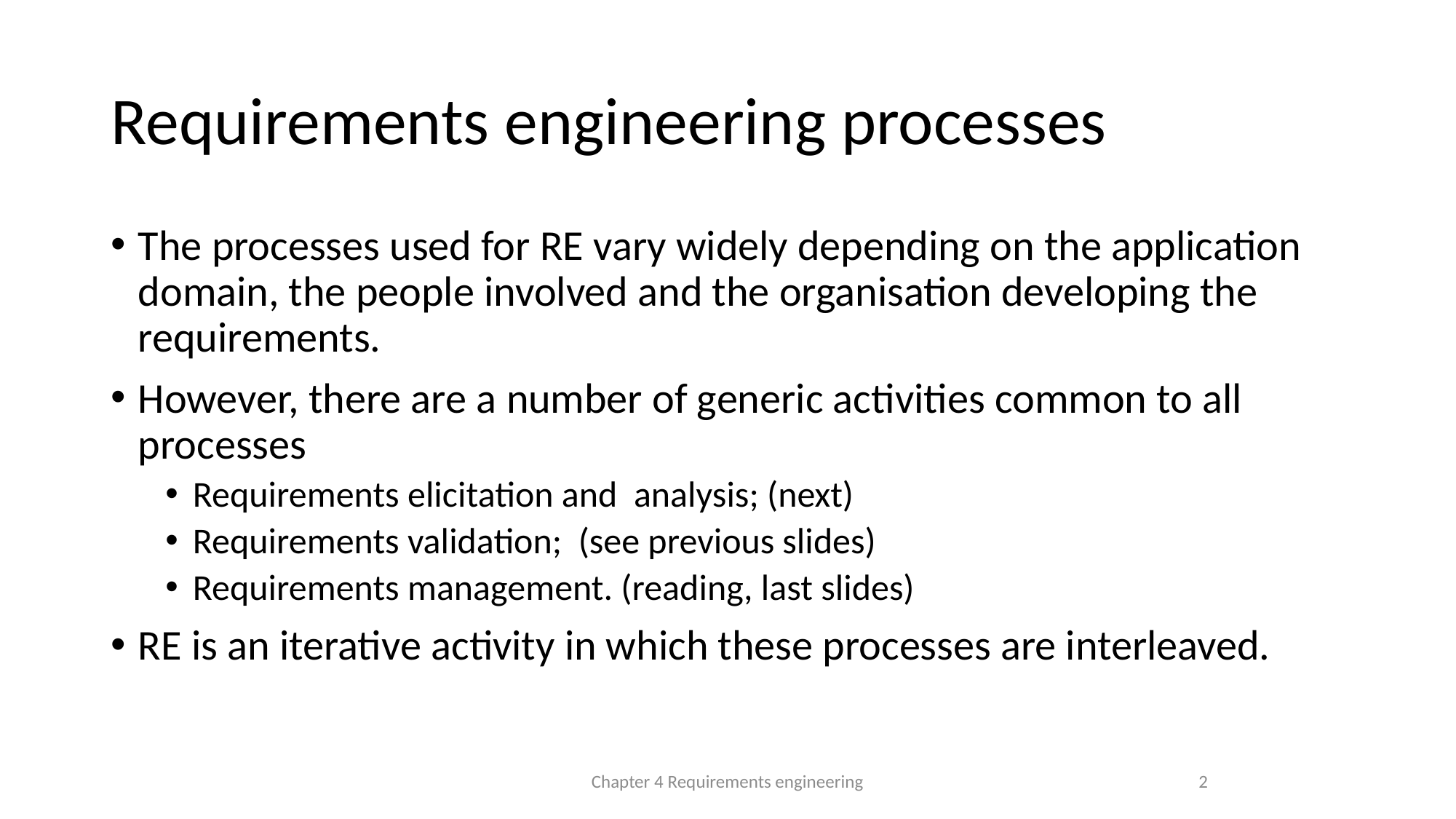

# Requirements engineering processes
The processes used for RE vary widely depending on the application domain, the people involved and the organisation developing the requirements.
However, there are a number of generic activities common to all processes
Requirements elicitation and  analysis; (next)
Requirements validation;  (see previous slides)
Requirements management. (reading, last slides)
RE is an iterative activity in which these processes are interleaved.
Chapter 4 Requirements engineering
2